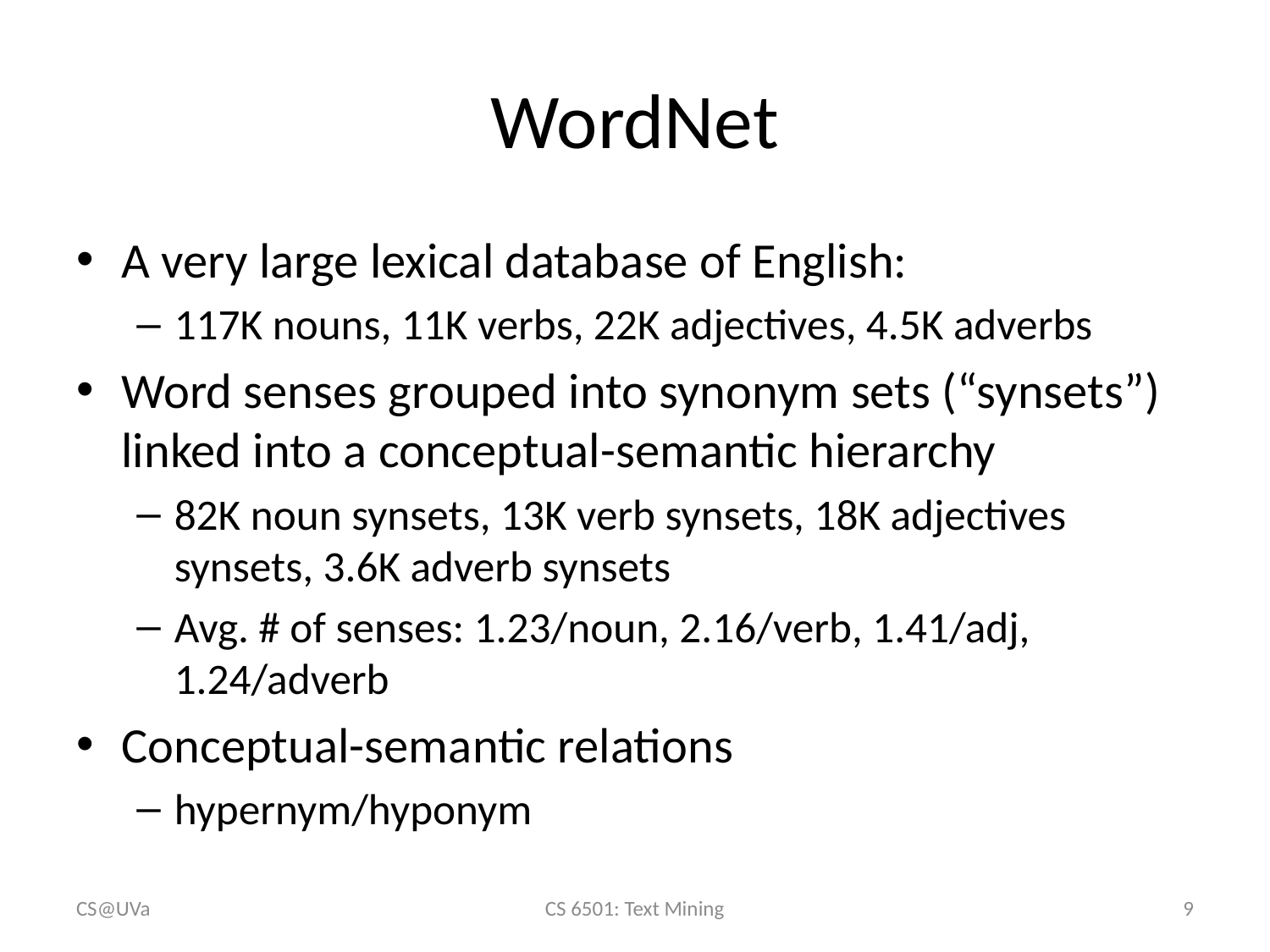

# WordNet
A very large lexical database of English:
117K nouns, 11K verbs, 22K adjectives, 4.5K adverbs
Word senses grouped into synonym sets (“synsets”) linked into a conceptual-semantic hierarchy
82K noun synsets, 13K verb synsets, 18K adjectives synsets, 3.6K adverb synsets
Avg. # of senses: 1.23/noun, 2.16/verb, 1.41/adj, 1.24/adverb
Conceptual-semantic relations
hypernym/hyponym
CS@UVa
CS 6501: Text Mining
9